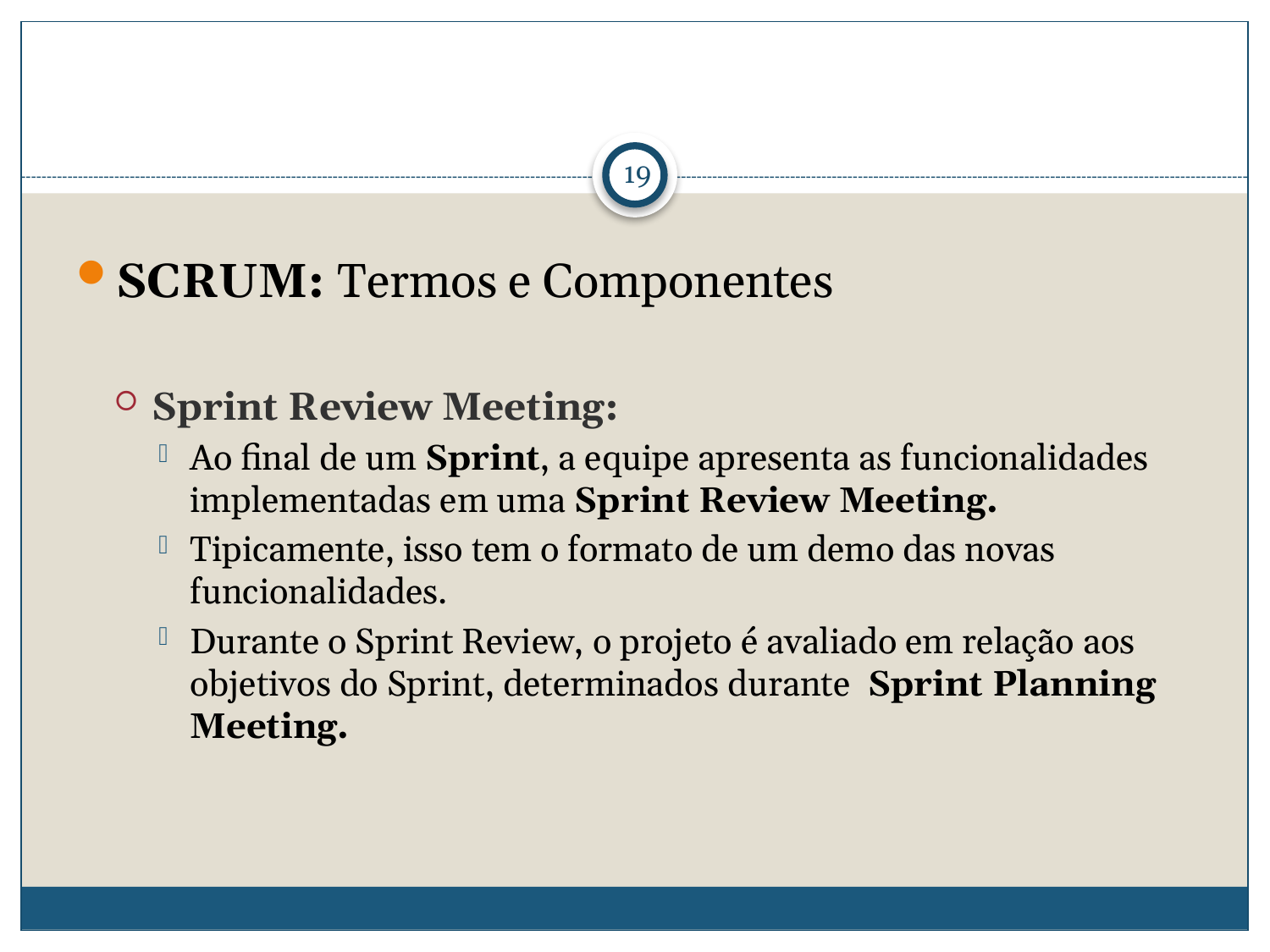

19
SCRUM: Termos e Componentes

Sprint Review Meeting:
Ao final de um Sprint, a equipe apresenta as funcionalidades implementadas em uma Sprint Review Meeting.
Tipicamente, isso tem o formato de um demo das novas funcionalidades.
Durante o Sprint Review, o projeto é avaliado em relação aos objetivos do Sprint, determinados durante  Sprint Planning Meeting.